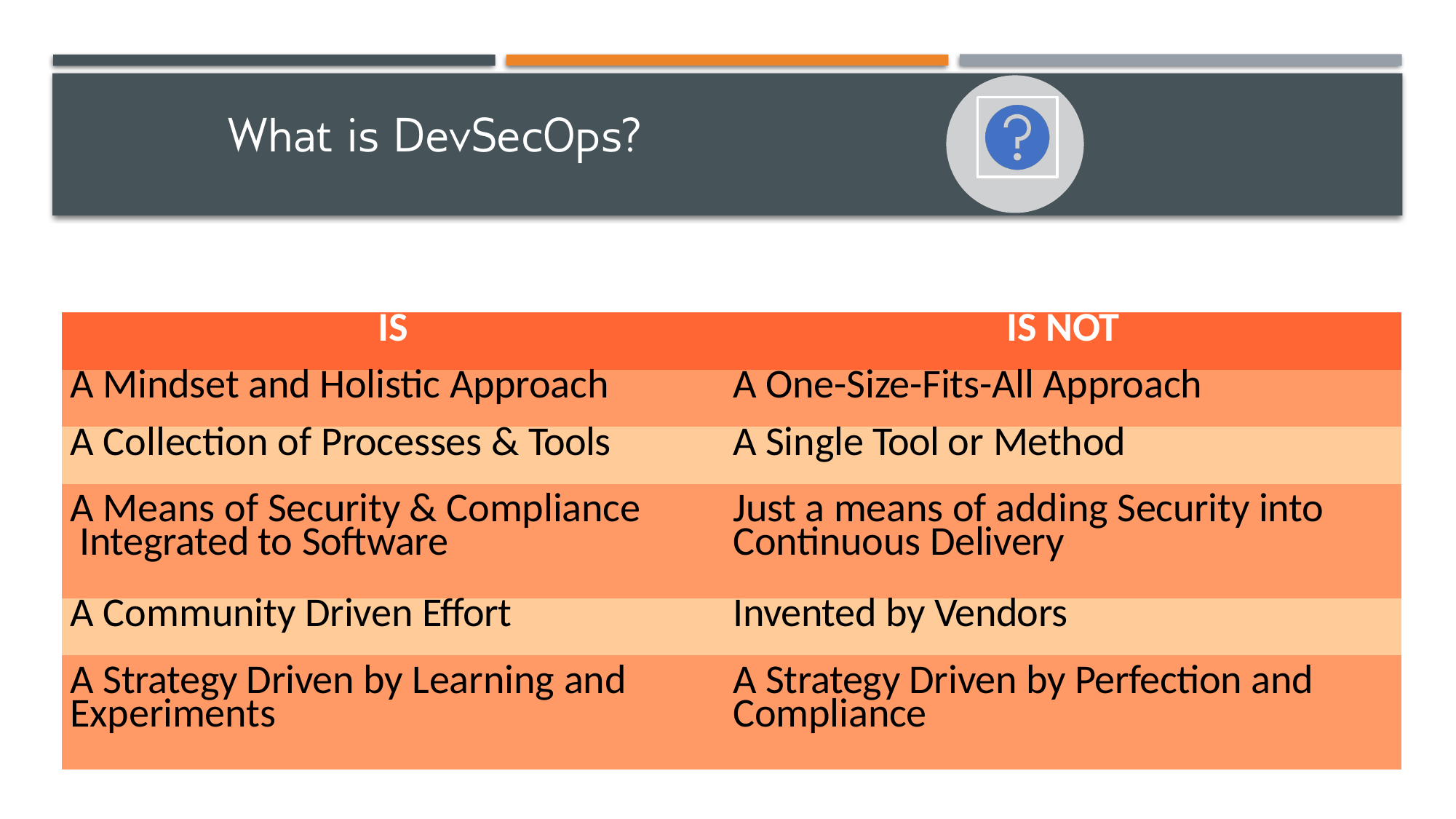

What is DevSecOps?
| IS | IS NOT |
| --- | --- |
| A Mindset and Holistic Approach | A One-Size-Fits-All Approach |
| A Collection of Processes & Tools | A Single Tool or Method |
| A Means of Security & Compliance Integrated to Software | Just a means of adding Security into Continuous Delivery |
| A Community Driven Effort | Invented by Vendors |
| A Strategy Driven by Learning and Experiments | A Strategy Driven by Perfection and Compliance |